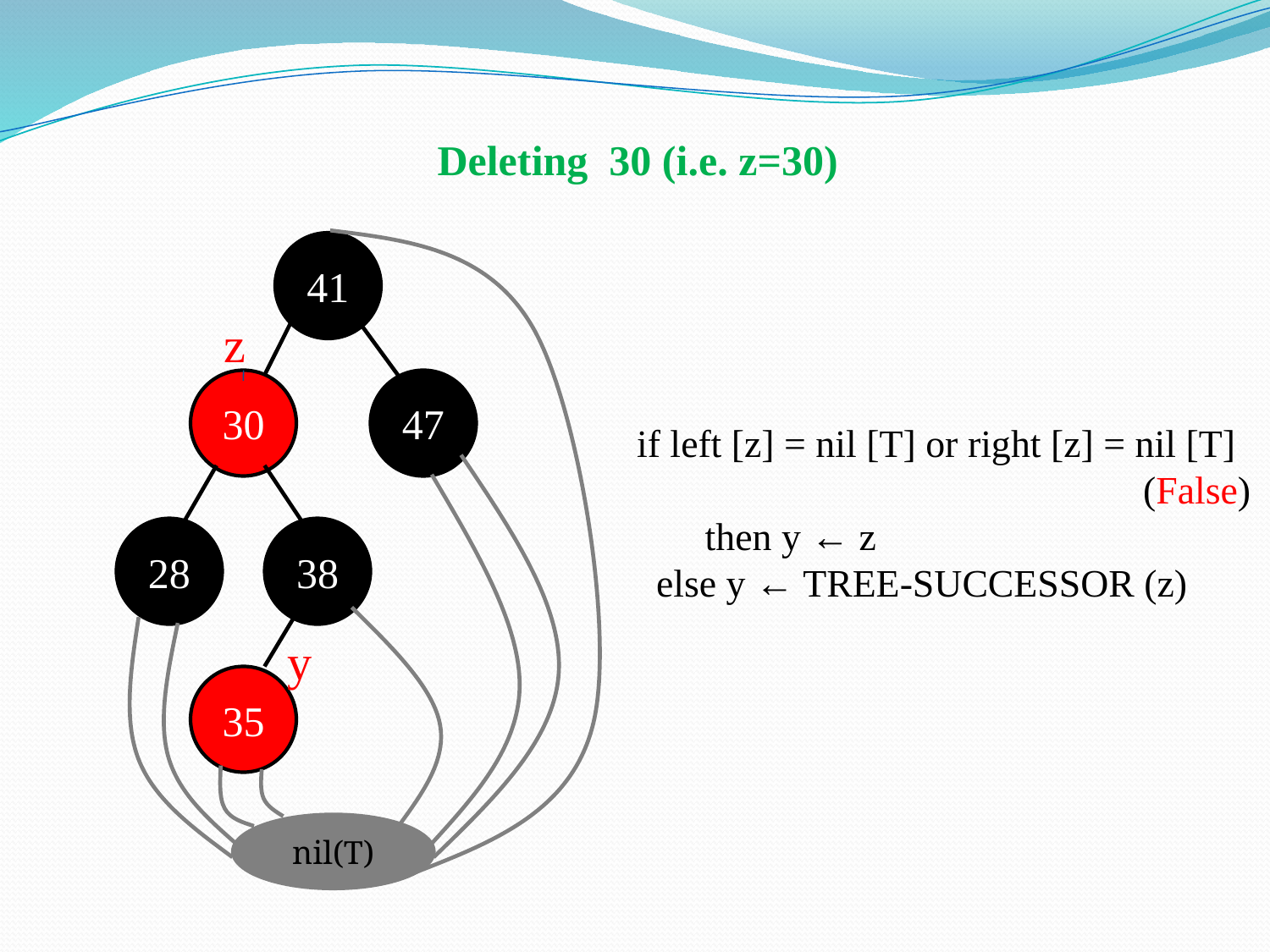

Deleting  30 (i.e. z=30)

41
z
30
47
if left [z] = nil [T] or right [z] = nil [T]
                                                    (False)
       then y ← z
  else y ← TREE-SUCCESSOR (z)

28
38

y
35

nil(T)